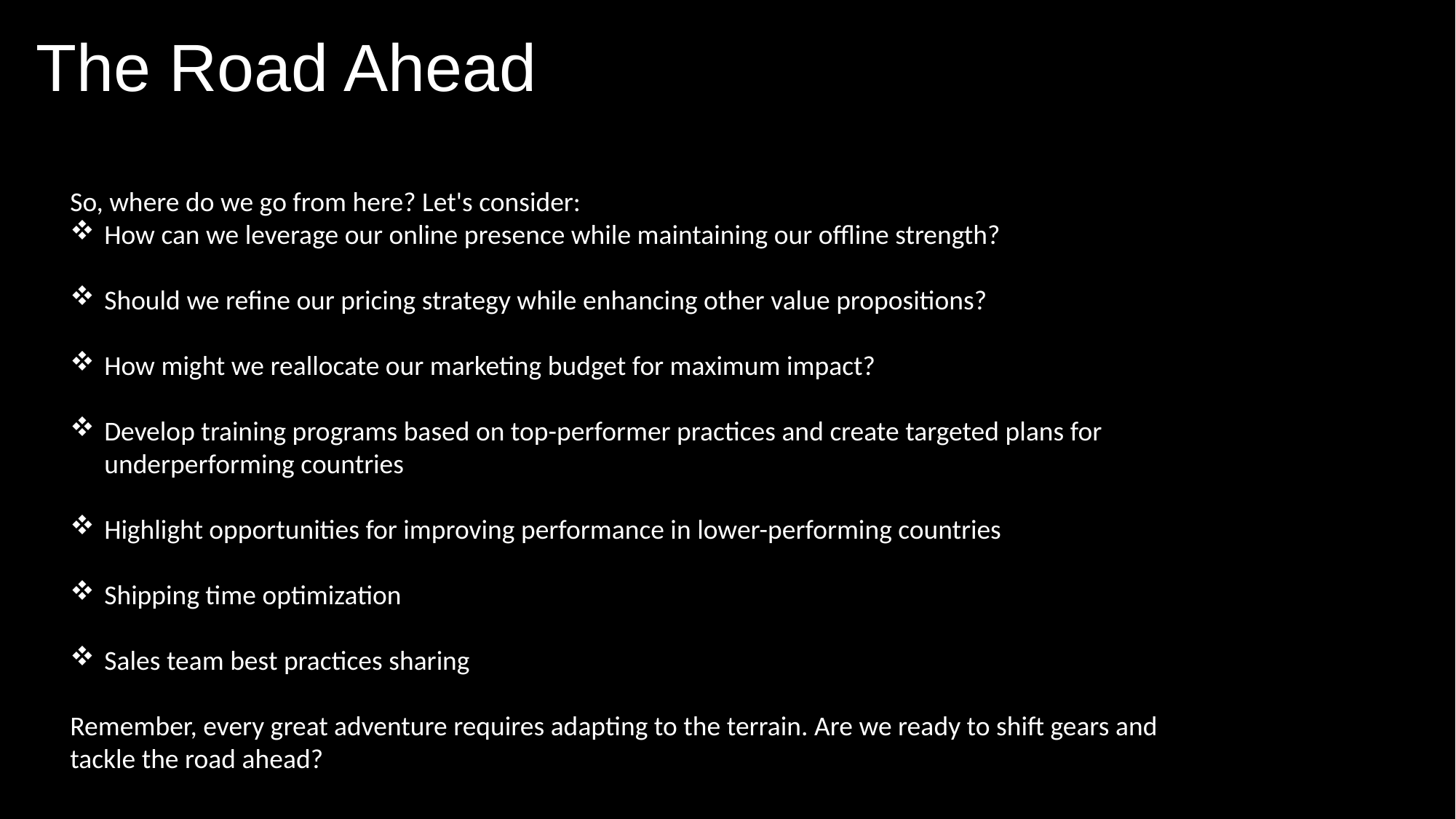

The Road Ahead

So, where do we go from here? Let's consider:
How can we leverage our online presence while maintaining our offline strength?

Should we refine our pricing strategy while enhancing other value propositions?

How might we reallocate our marketing budget for maximum impact?

Develop training programs based on top-performer practices and create targeted plans for underperforming countries

Highlight opportunities for improving performance in lower-performing countries

Shipping time optimization

Sales team best practices sharing

Remember, every great adventure requires adapting to the terrain. Are we ready to shift gears and tackle the road ahead?